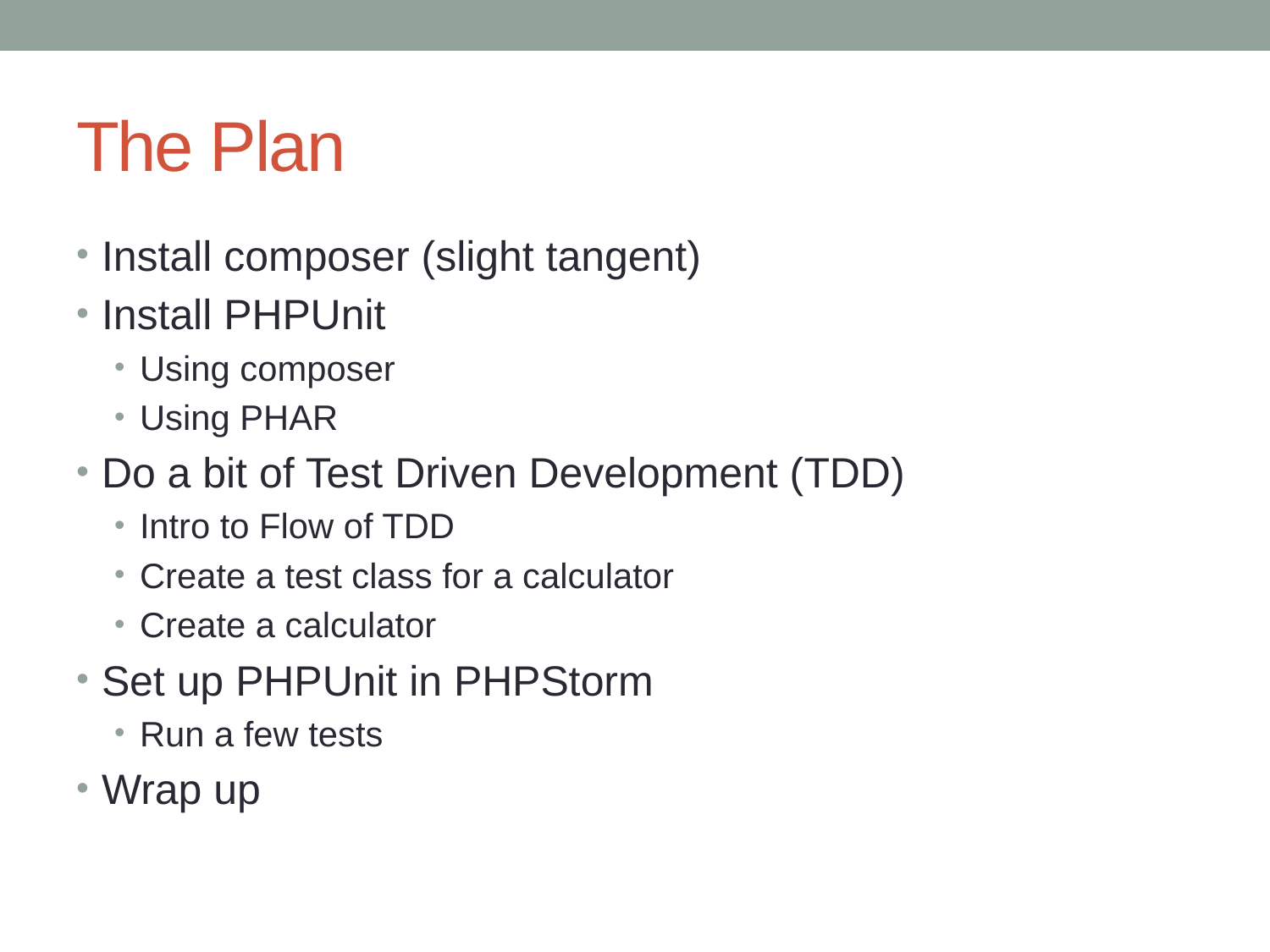

# The Plan
Install composer (slight tangent)
Install PHPUnit
Using composer
Using PHAR
Do a bit of Test Driven Development (TDD)
Intro to Flow of TDD
Create a test class for a calculator
Create a calculator
Set up PHPUnit in PHPStorm
Run a few tests
Wrap up